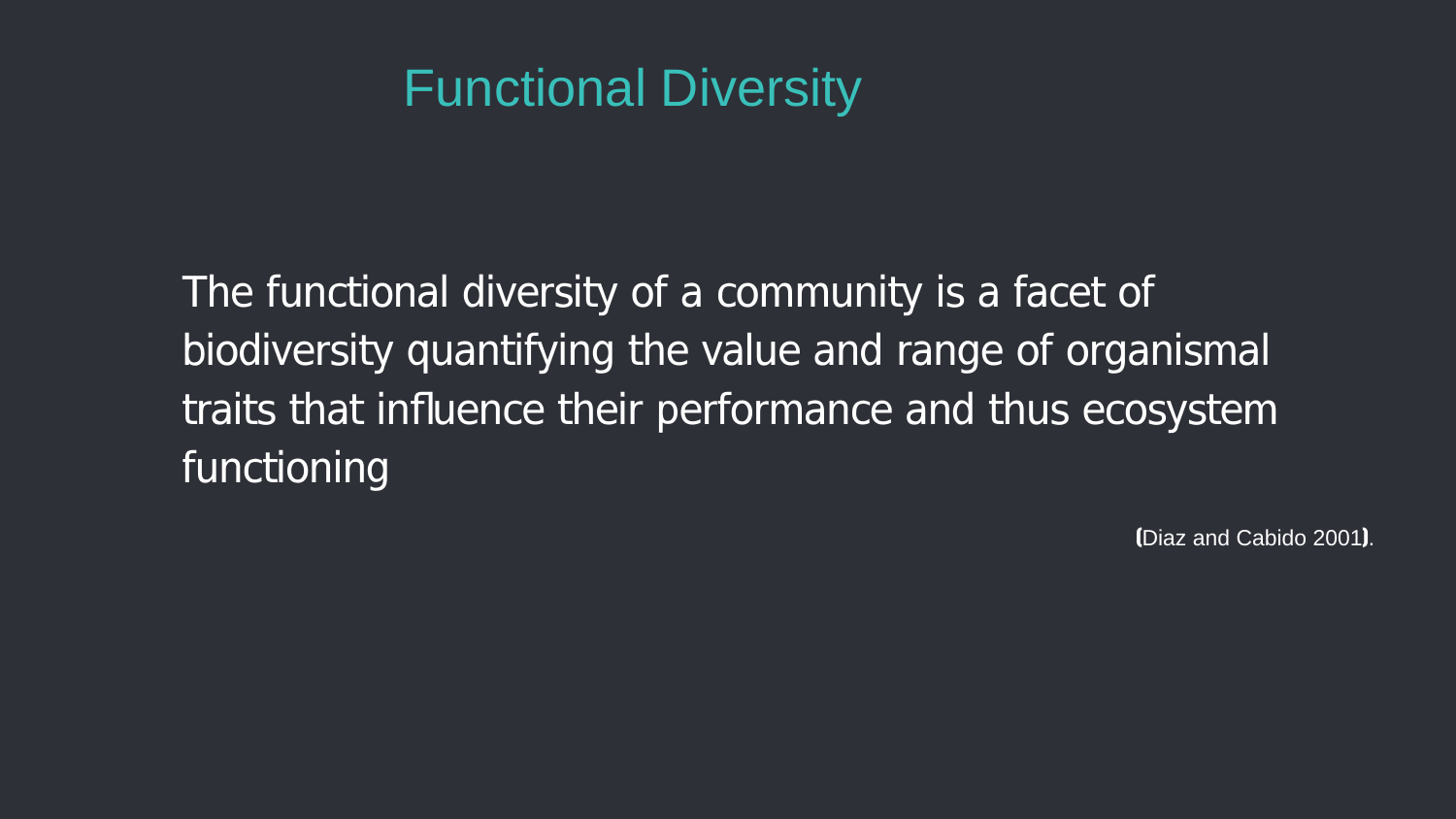

# Functional Diversity
The functional diversity of a community is a facet of  biodiversity quantifying the value and range of organismal  traits that influence their performance and thus ecosystem  functioning
(Diaz and Cabido 2001).